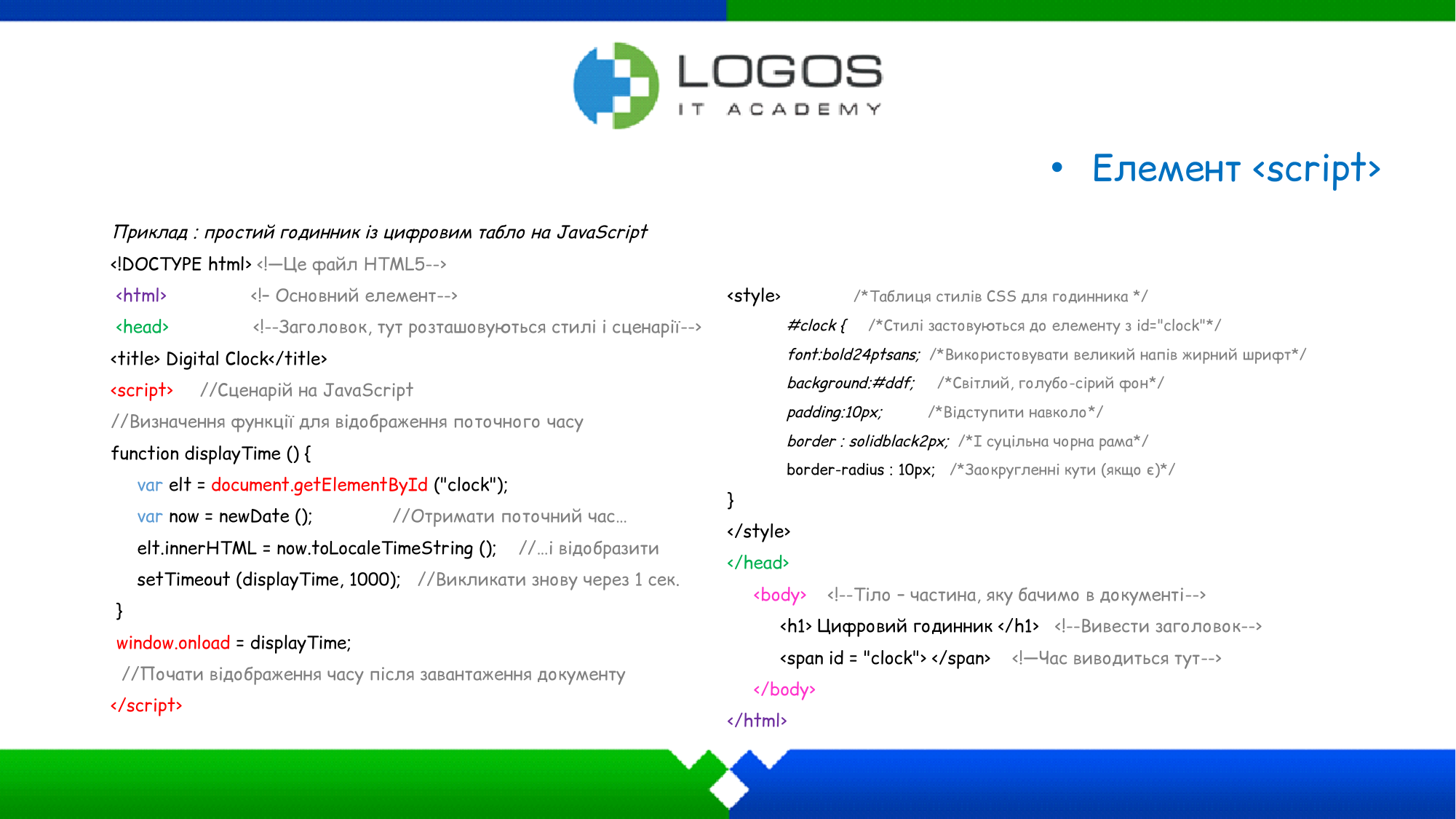

# Елемент <script>
Приклад : простий годинник із цифровим табло на JavaScript
<!DOCTYPE ­html> ­­­­<!—Це файл ­HTML5­-->
 <html>                ­­­­­­­­­­­­­<!– Основний еле­мент­-->
 <head>                ­­­­­­­­­­­­­<!--­За­го­ло­вок,­ тут розташовуються стилі і сценарії­­-->
<title> Digital­ Clock</title>
<script>     ­­­­­­­­­­­­­­­­­­­­//­Сценарій на­ JavaScript
//­Визначення функції ­для відображення поточного часу
function­ displayTime () ­{
     ­­­­var ­elt ­= ­document.getElementById ("clock");
     var ­now ­= ­new­Date ();               ­­­­­­­­­­­­­­­//­Отримати поточний час…
     elt.innerHTML­ =­ now.toLocaleTimeString ();    ­­­//…і відобразити ­­­­
     setTimeout (displayTime,­ 1000);   ­­­­­­­­­­­­­­//­Викликати знову че­рез­ 1 ­сек.
 }
 window.onload ­= ­displayTime;
  ­//Почати відображення часу після завантаження документу
</script>

<style>                ­­­­­­­­­­­­­­­­­­­­/*­Таб­ли­ця ­сти­лів ­CSS­ для­ годинника ­*/
             #clock­ {     ­­­­­­­­­­­­­­­­­­­/*­Сти­лі застовуються до елементу з id="clock"­*/ ­­
             font:bold­24pt­sans;­­­­  /*­Використовувати ­великий напів жирний­ шрифт­*/ ­
­             background:­#ddf;     ­­­­­­­­/*­Світлий, голубо-сірий фон­*/ ­­
             padding:­10px;­­­­­­­­­­­          /*­Відступити навколо­*/
­­             border : ­solid­black­2px;­  /*­І суцільна чорна рама­*/ ­
­             border-radius : ­10px;   ­­­­­/*­За­округленні кути (якщо є)*/
}
</style>
</head>
     <body>    ­­­­­­­­­­­­­­­­­­­<!--­Тіло – частина, яку бачимо в документі­-->
          <h1> Цифровий годинник </h1>   ­­­<!--­Вивести ­за­го­ло­вок­-->
          <span ­id = "clock"> </span>    ­<!—Час виводиться тут­-->
     </body>
</html>